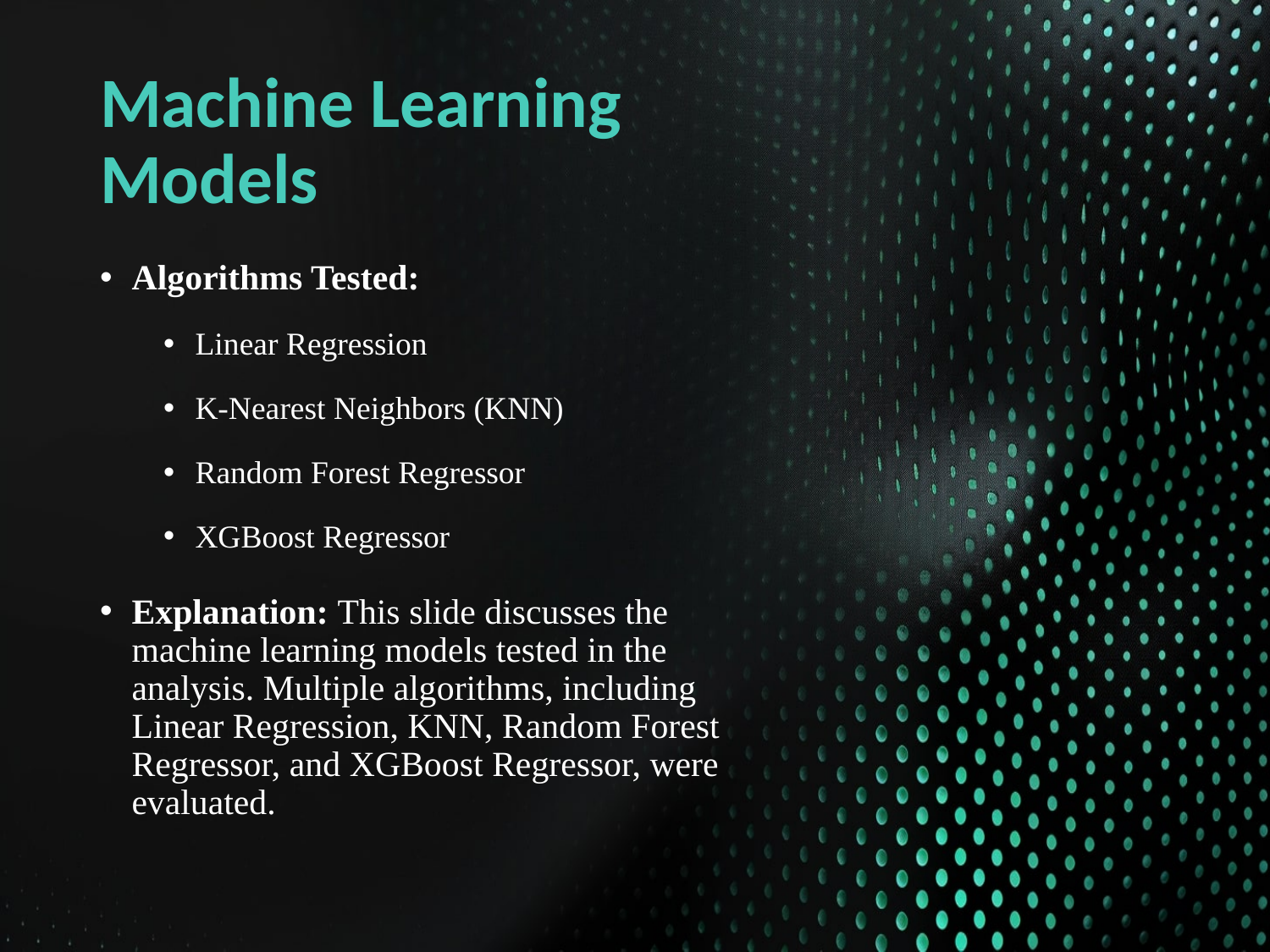

# Machine Learning Models
Algorithms Tested:
Linear Regression
K-Nearest Neighbors (KNN)
Random Forest Regressor
XGBoost Regressor
Explanation: This slide discusses the machine learning models tested in the analysis. Multiple algorithms, including Linear Regression, KNN, Random Forest Regressor, and XGBoost Regressor, were evaluated.